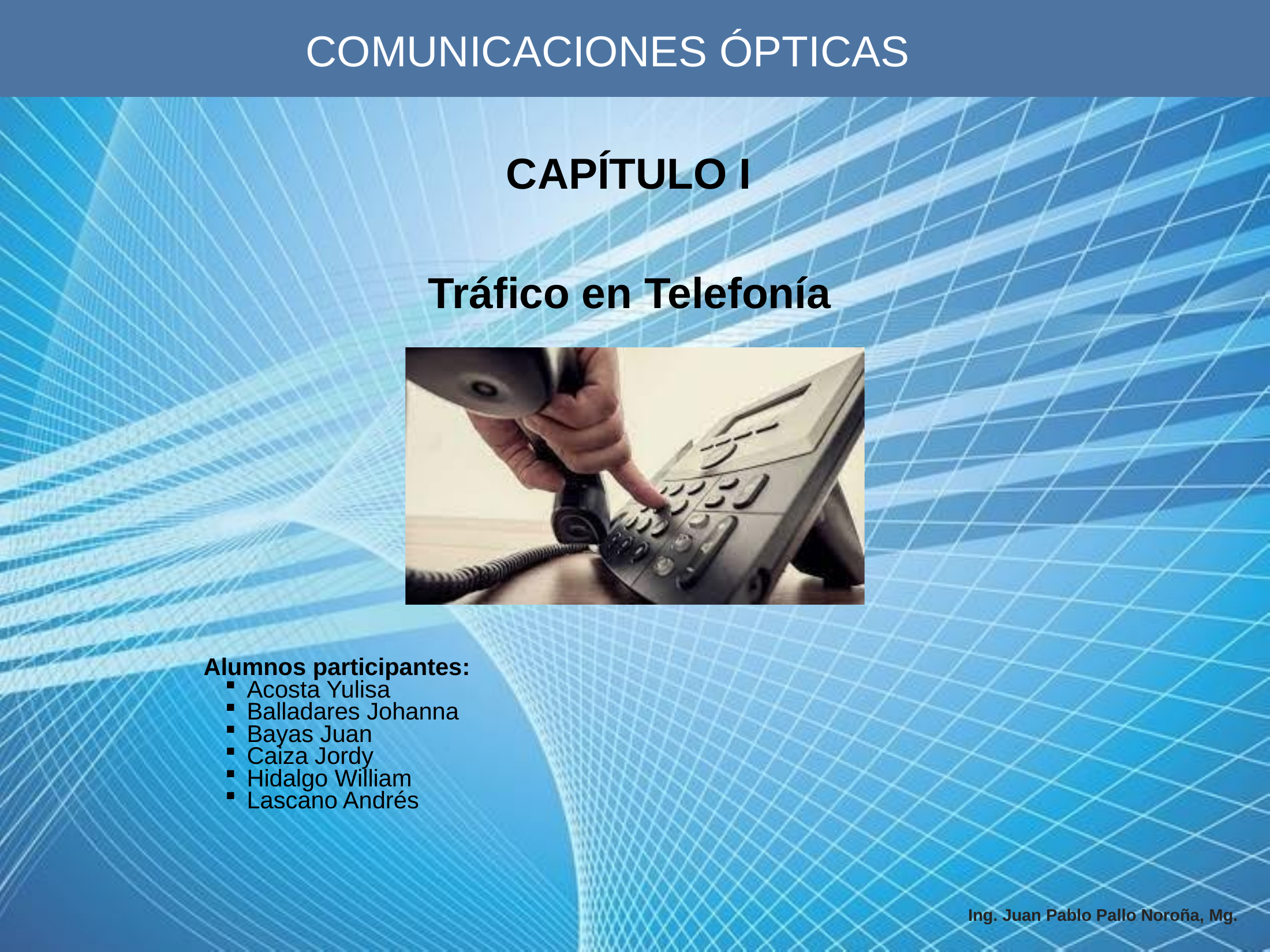

# Comunicaciones Ópticas
CAPÍTULO I

Tráfico en Telefonía

Alumnos participantes:
Acosta Yulisa
Balladares Johanna
Bayas Juan
Caiza Jordy
Hidalgo William
Lascano Andrés
1
Universidad Técnica de Ambato - Carrera de Telecomunicaciones
Ing. Juan Pablo Pallo Noroña, Mg.